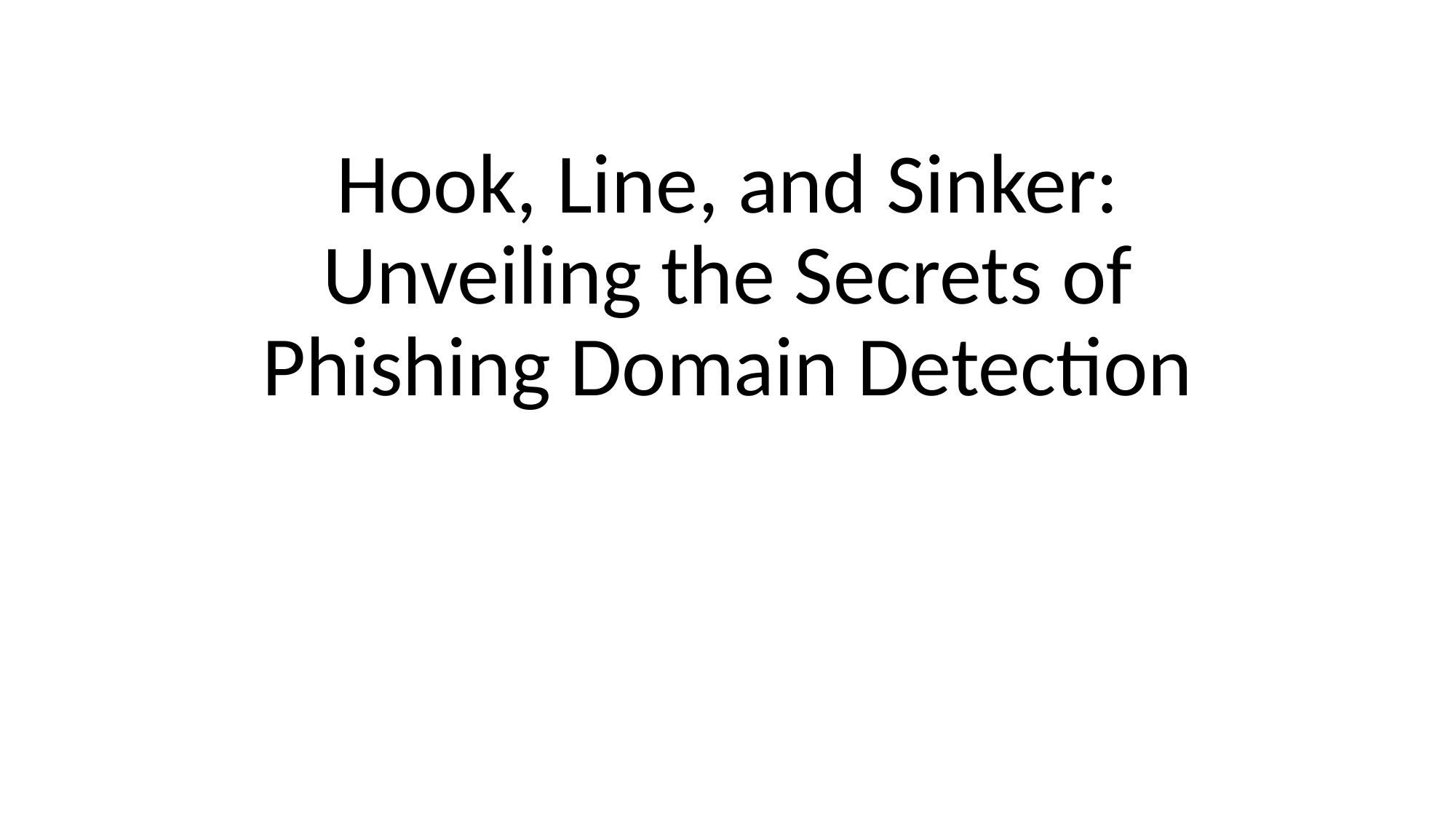

# Hook, Line, and Sinker: Unveiling the Secrets of Phishing Domain Detection